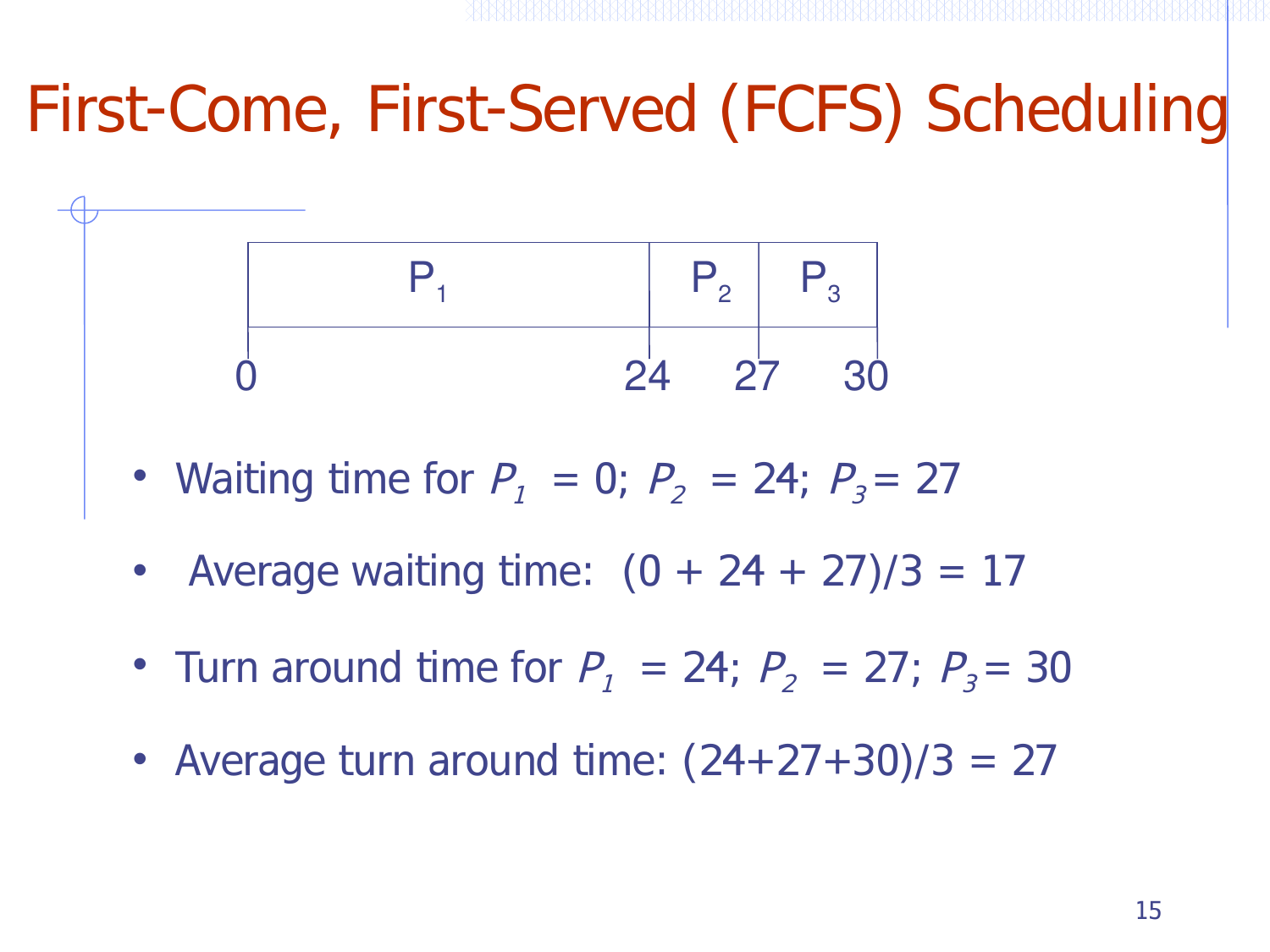

# First-Come, First-Served (FCFS) Scheduling

P1
P2
P3

0
24
27
30
 Waiting time for P1  = 0; P2  = 24; P3 = 27

  Average waiting time:  (0 + 24 + 27)/3 = 17

 Turn around time for P1  = 24; P2  = 27; P3 = 30

 Average turn around time: (24+27+30)/3 = 27

15